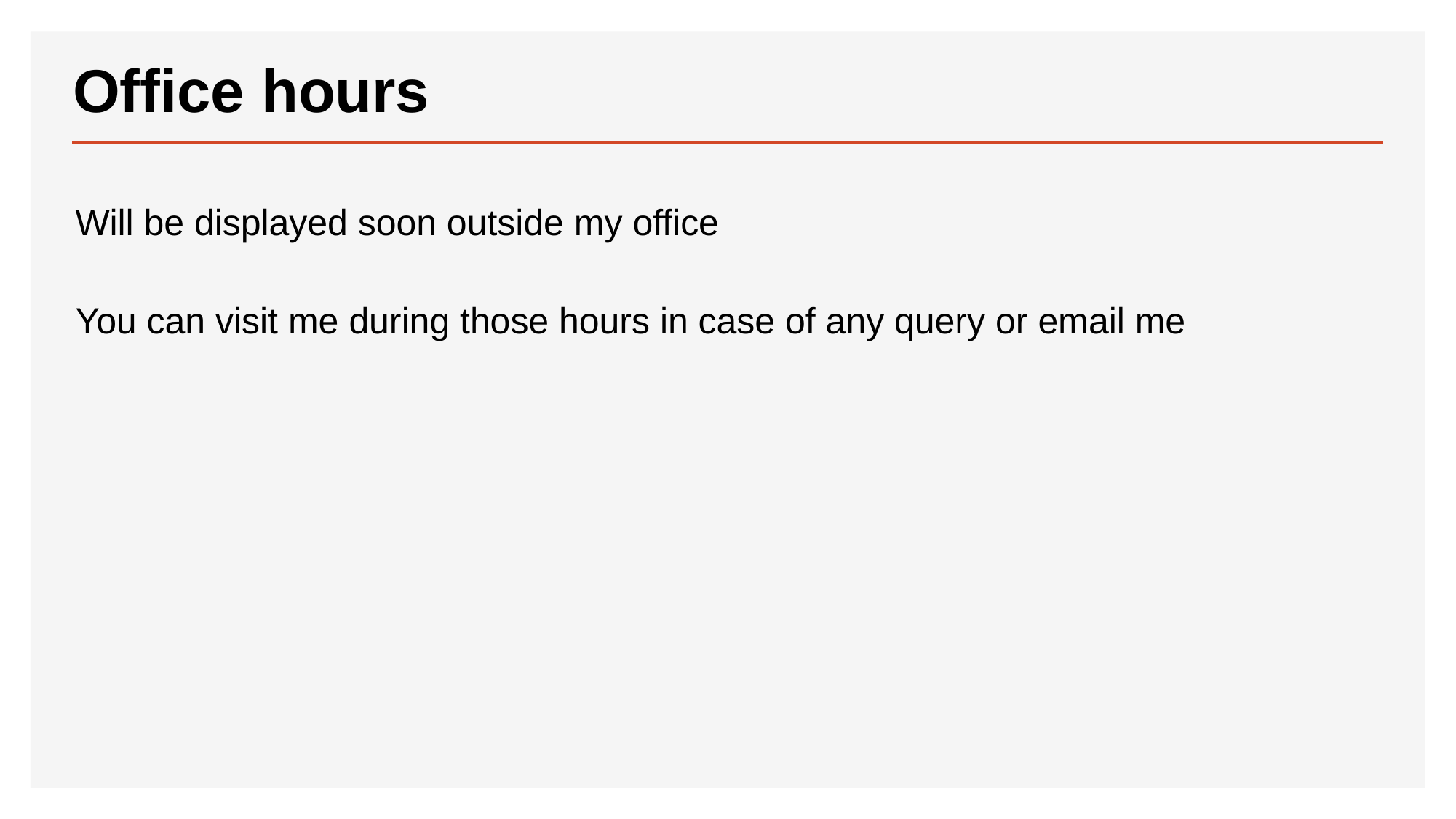

# Office hours
Will be displayed soon outside my office
You can visit me during those hours in case of any query or email me